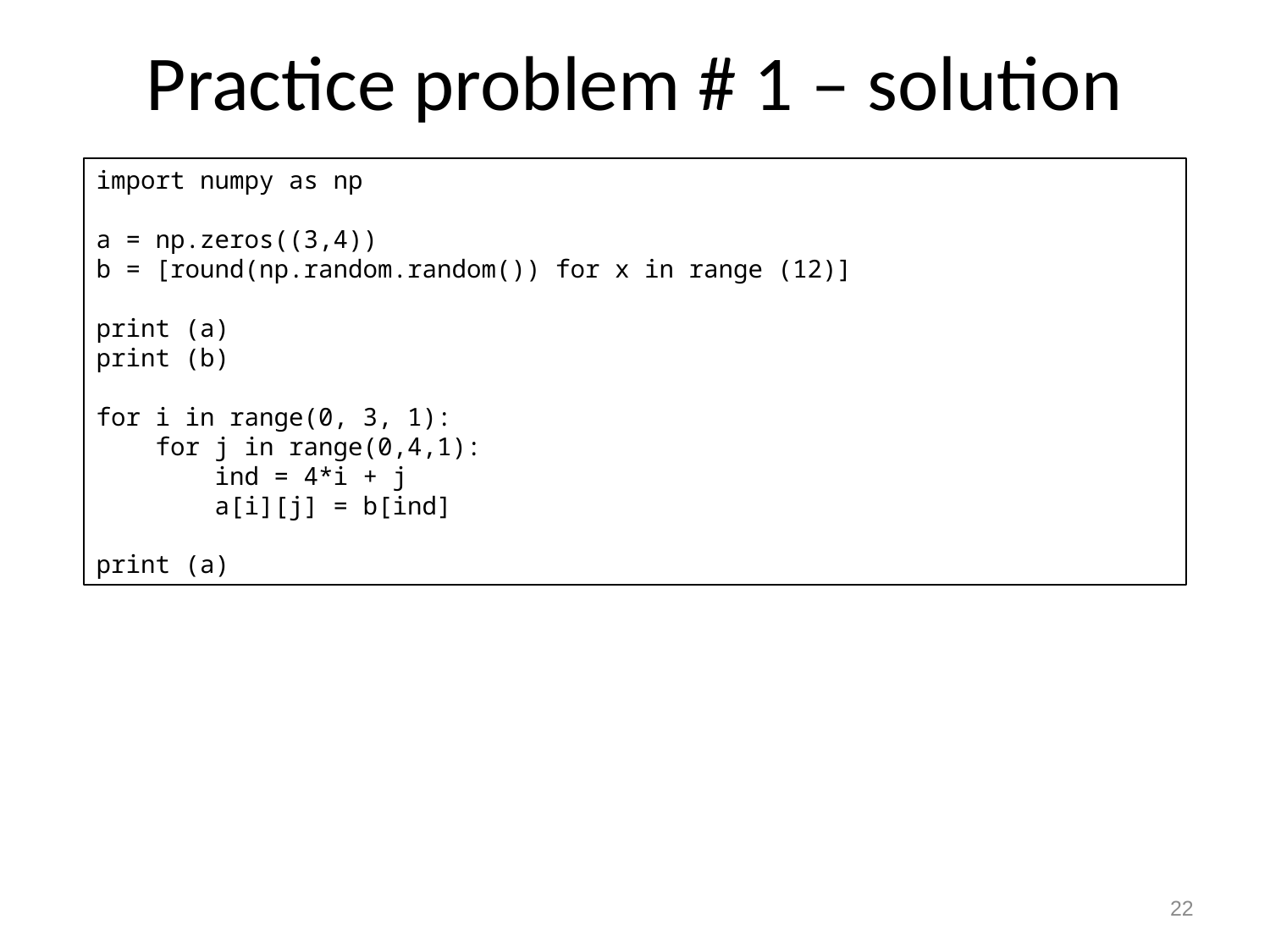

Practice problem # 1 – solution
import numpy as np

a = np.zeros((3,4))
b = [round(np.random.random()) for x in range (12)]

print (a)
print (b)

for i in range(0, 3, 1):
    for j in range(0,4,1):
        ind = 4*i + j
        a[i][j] = b[ind]

print (a)
22